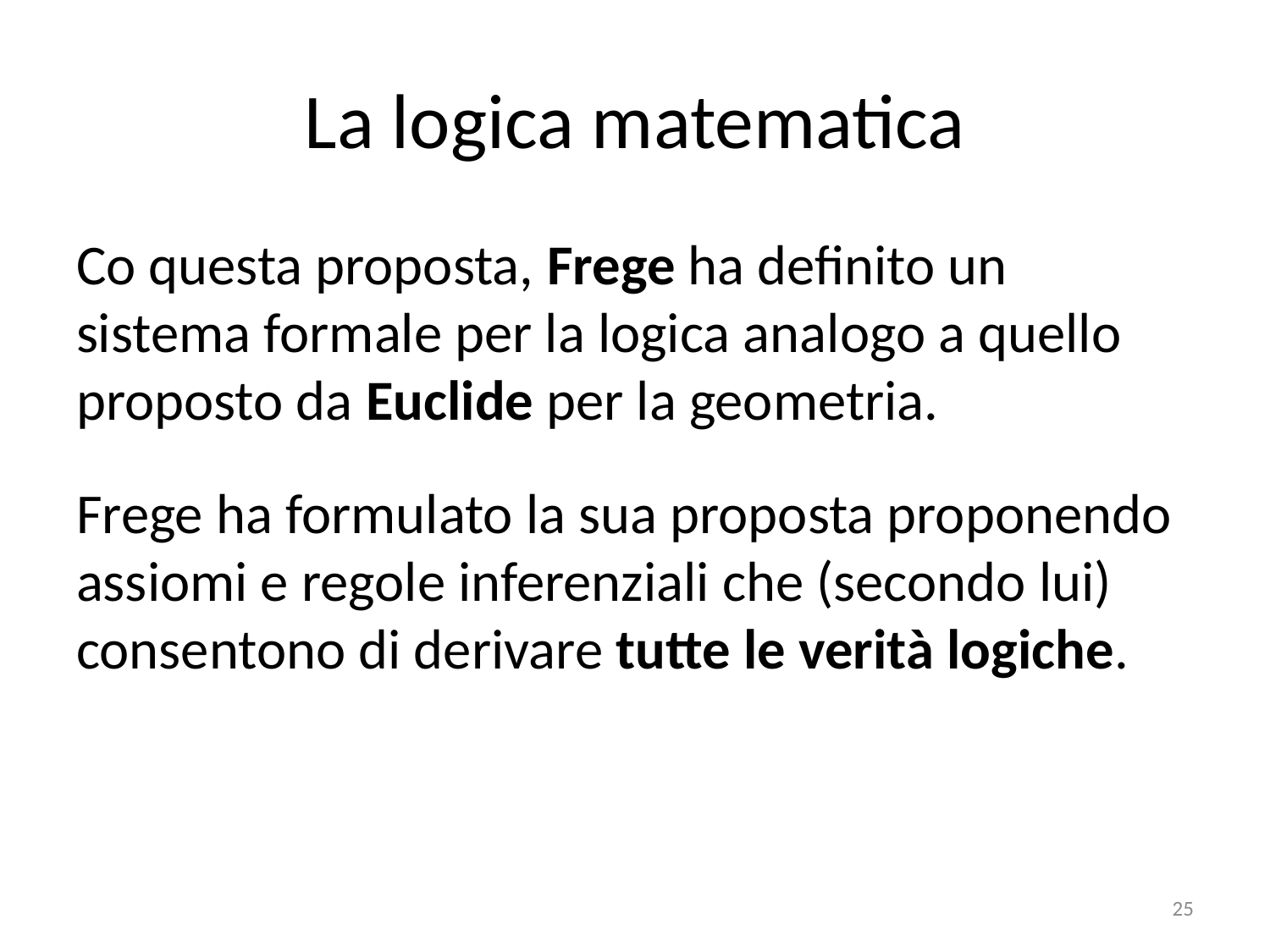

# La logica matematica
Co questa proposta, Frege ha definito un sistema formale per la logica analogo a quello proposto da Euclide per la geometria.

Frege ha formulato la sua proposta proponendo assiomi e regole inferenziali che (secondo lui) consentono di derivare tutte le verità logiche.

25